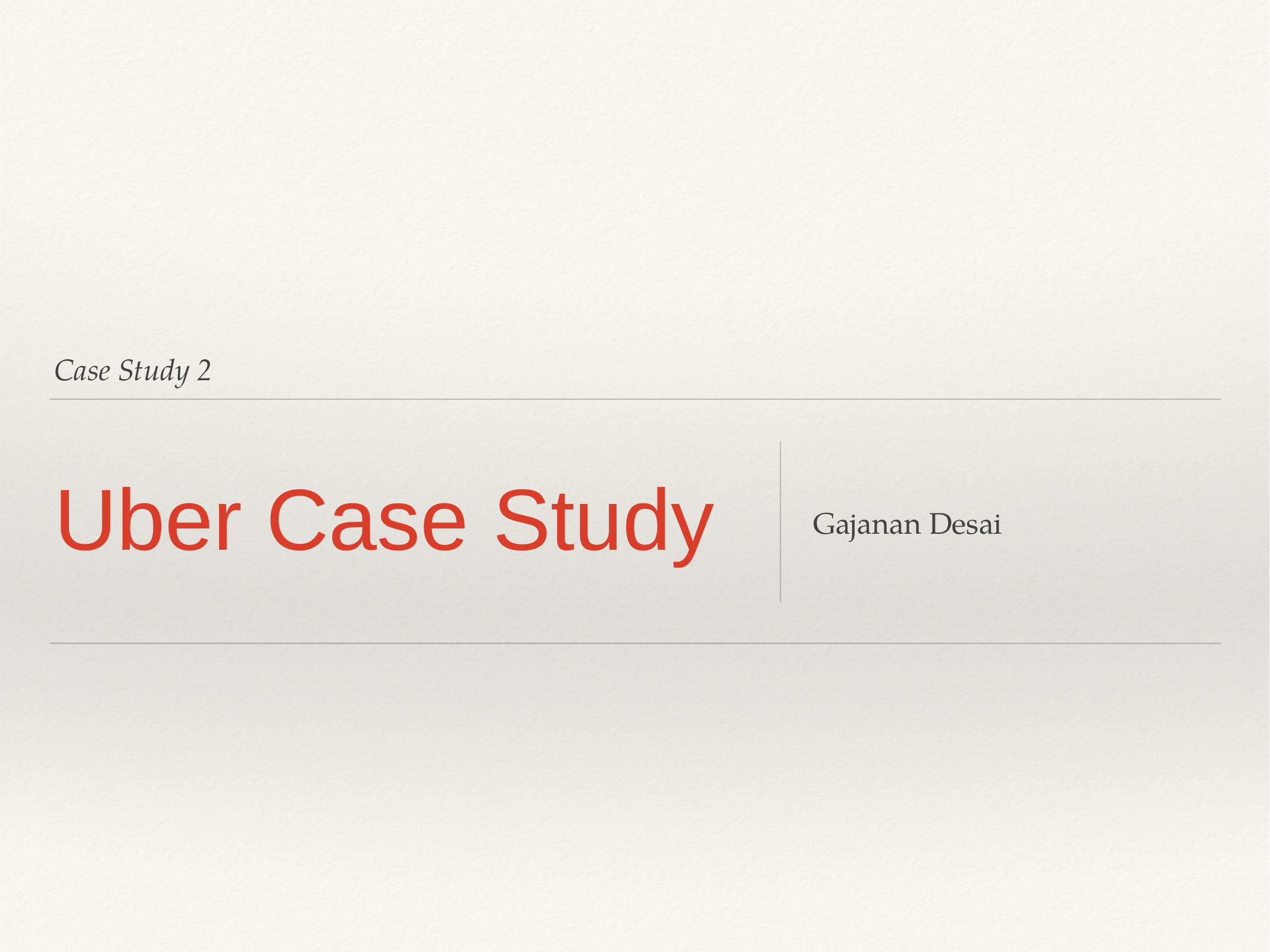

Case Study 2
# Uber Case Study
Gajanan Desai